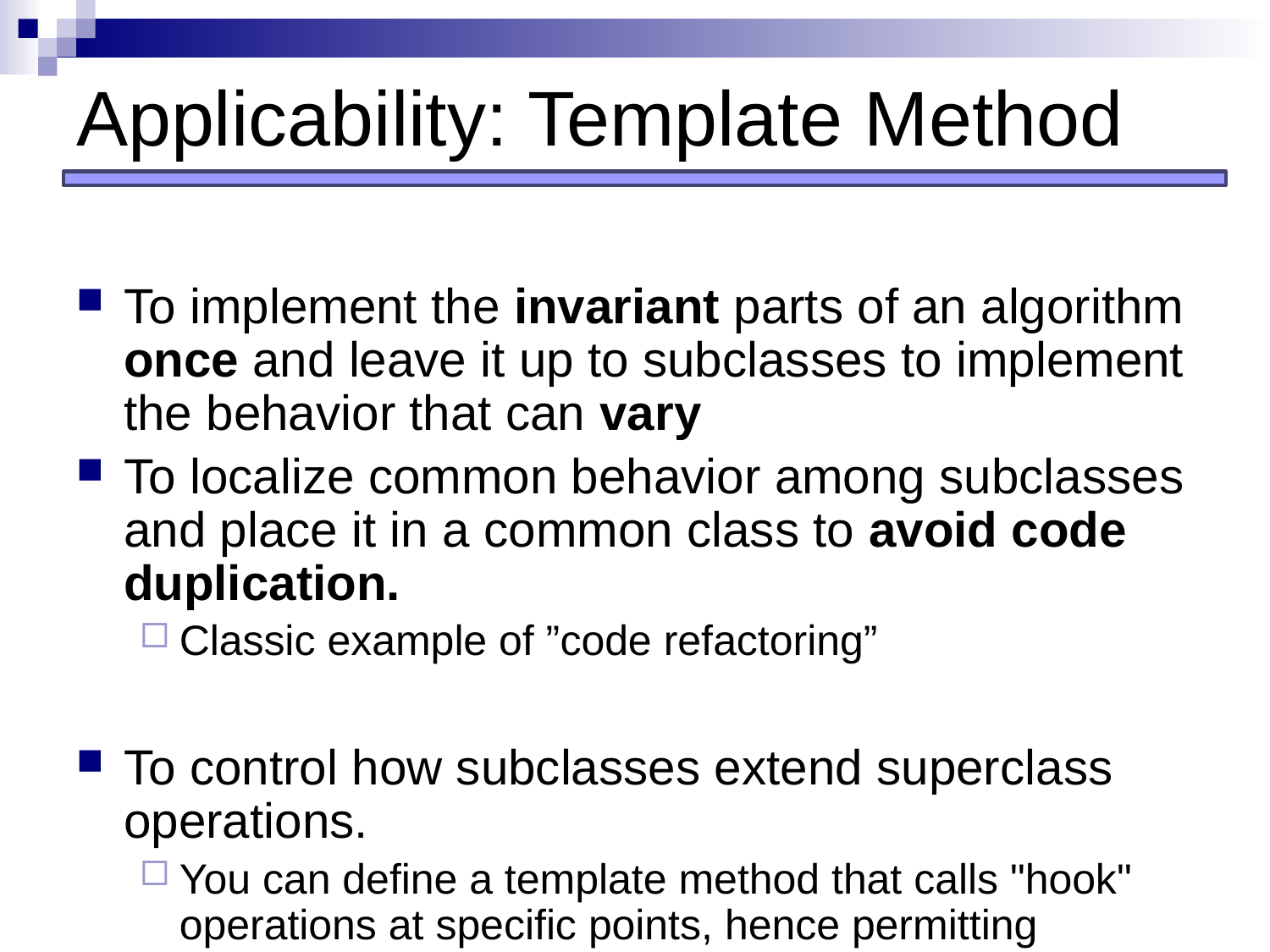

# Applicability: Template Method
To implement the invariant parts of an algorithm once and leave it up to subclasses to implement the behavior that can vary
To localize common behavior among subclasses and place it in a common class to avoid code duplication.
Classic example of ”code refactoring”

To control how subclasses extend superclass operations.
You can define a template method that calls "hook" operations at specific points, hence permitting extensions only at those points.